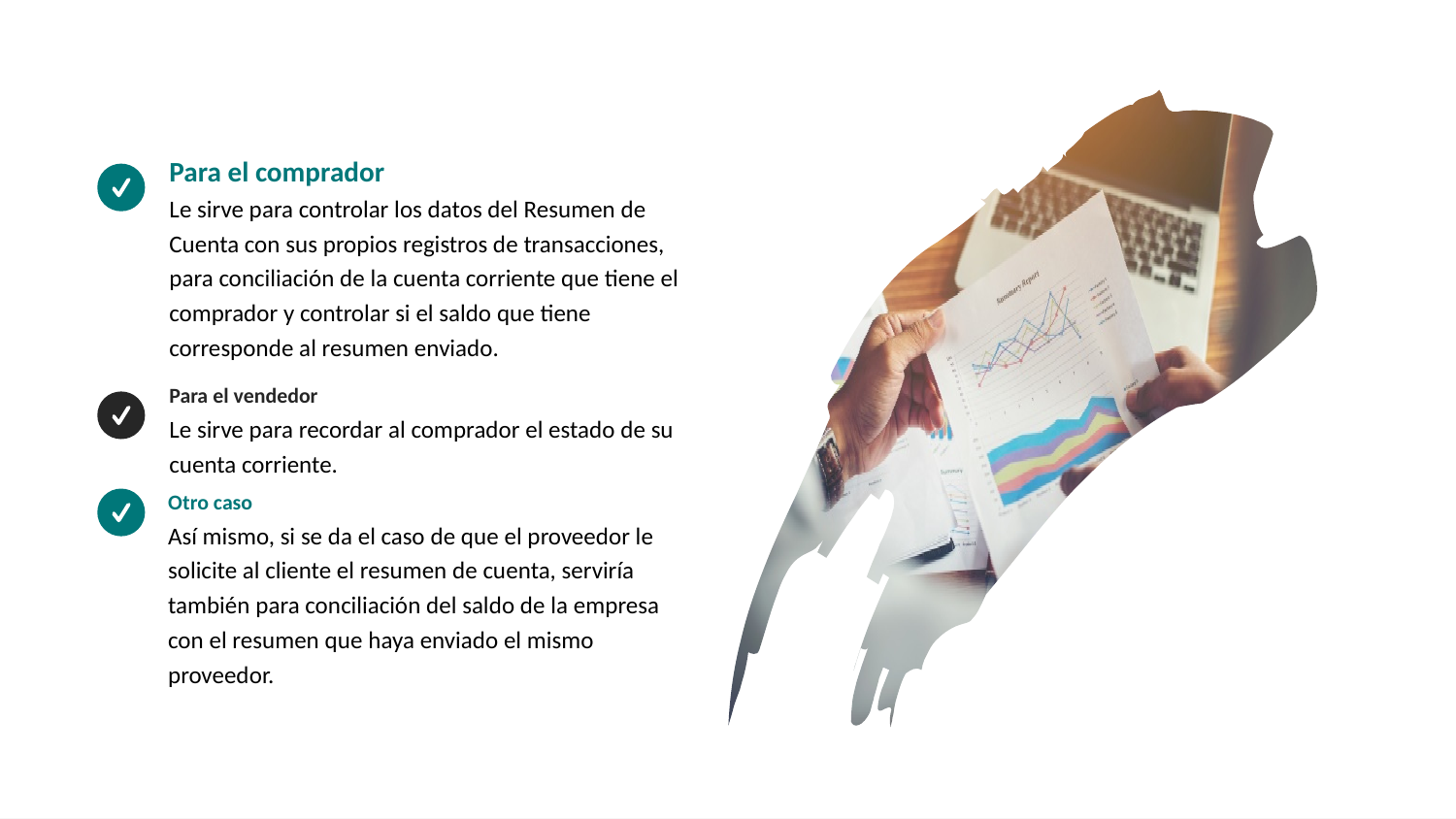

Para el comprador
Le sirve para controlar los datos del Resumen de Cuenta con sus propios registros de transacciones, para conciliación de la cuenta corriente que tiene el comprador y controlar si el saldo que tiene corresponde al resumen enviado.

Para el vendedor
Le sirve para recordar al comprador el estado de su cuenta corriente.

Otro caso
Así mismo, si se da el caso de que el proveedor le solicite al cliente el resumen de cuenta, serviría también para conciliación del saldo de la empresa con el resumen que haya enviado el mismo proveedor.